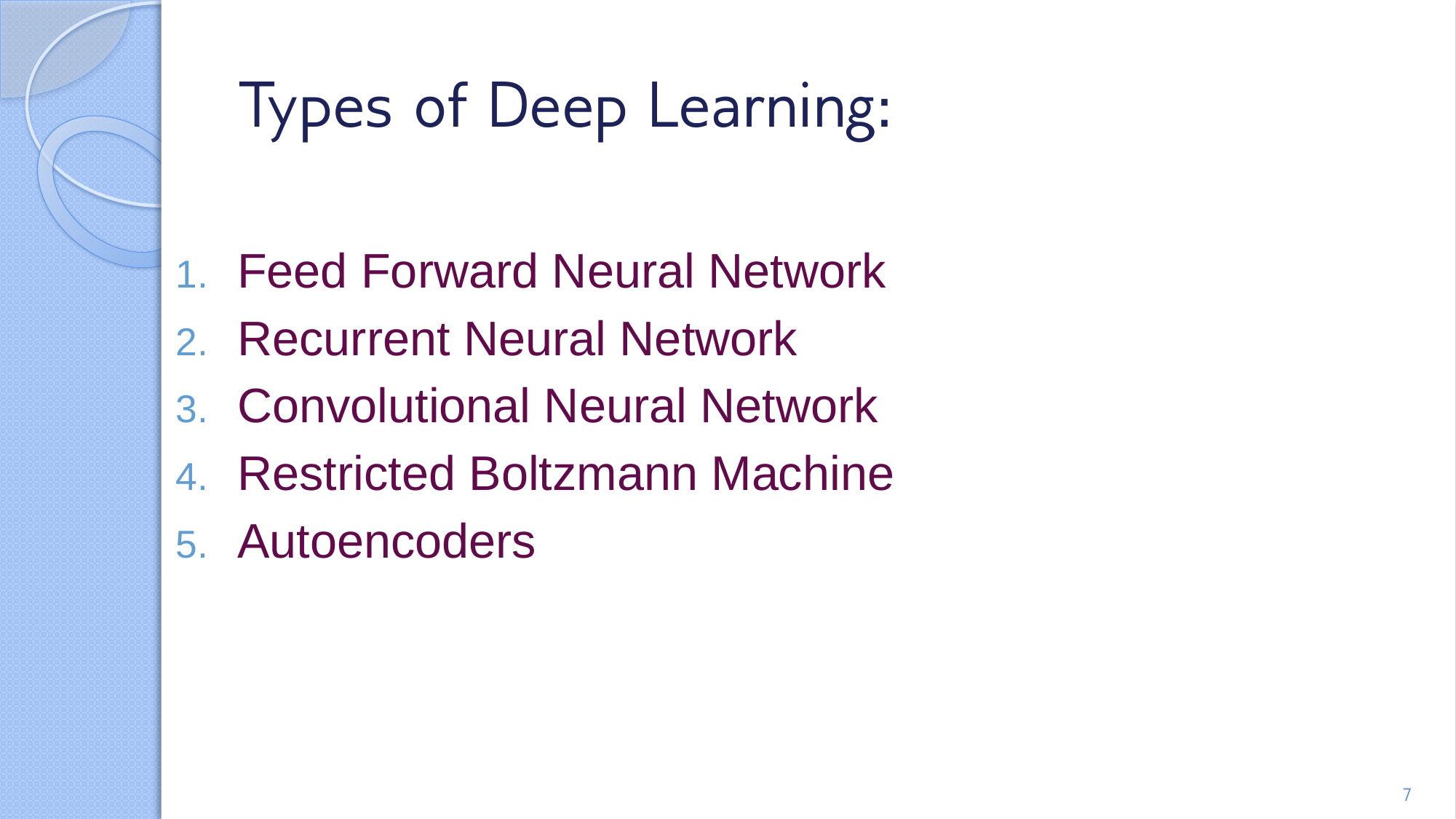

# Types of Deep Learning:
Feed Forward Neural Network
Recurrent Neural Network
Convolutional Neural Network
Restricted Boltzmann Machine
Autoencoders

7